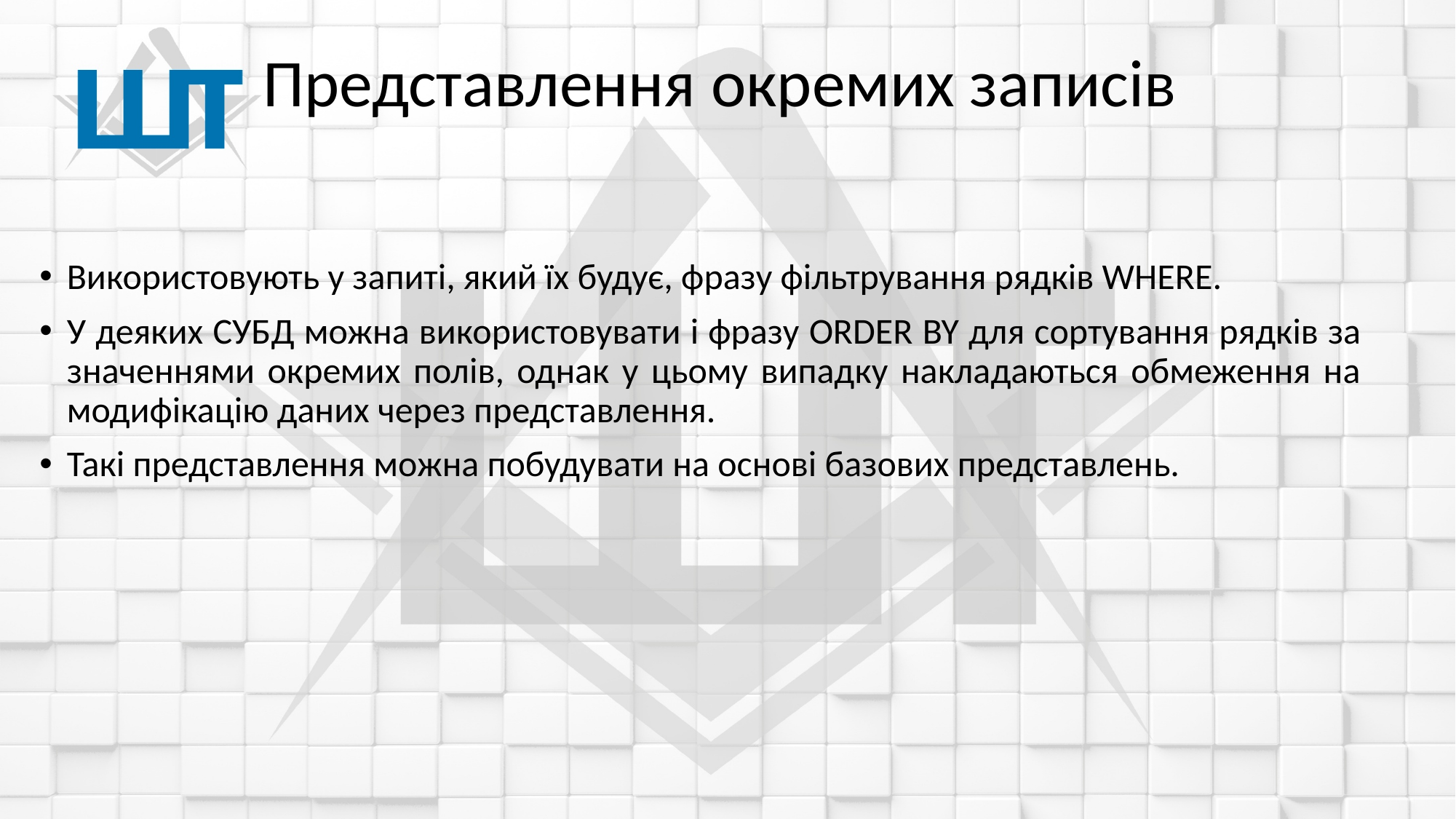

# Представлення окремих записів
Використовують у запиті, який їх будує, фразу фільтрування рядків WHERE.
У деяких СУБД можна використовувати і фразу ORDER BY для сортування рядків за значеннями окремих полів, однак у цьому випадку накладаються обмеження на модифікацію даних через представлення.
Такі представлення можна побудувати на основі базових представлень.